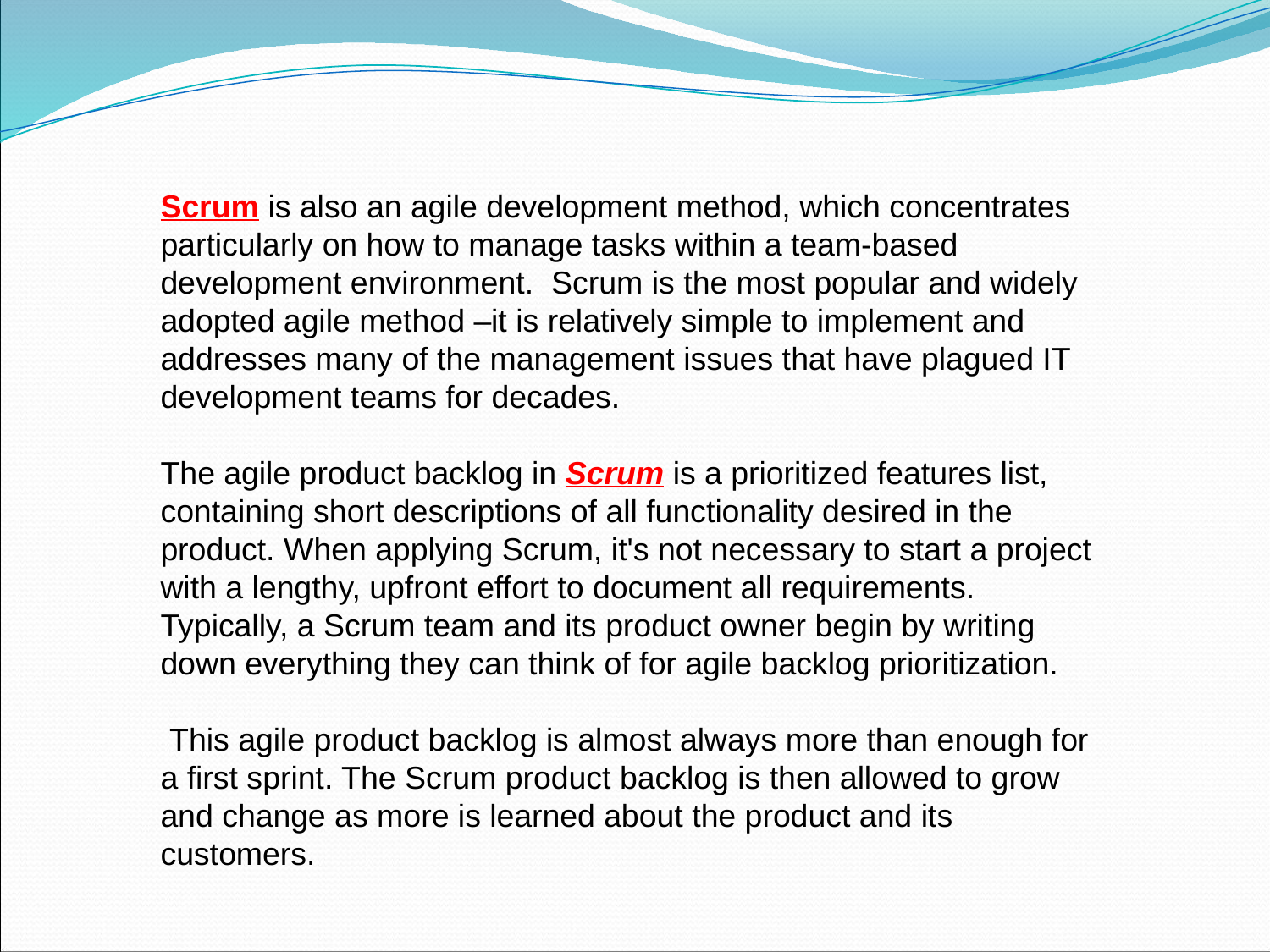

Scrum is also an agile development method, which concentrates particularly on how to manage tasks within a team-based development environment.  Scrum is the most popular and widely adopted agile method –it is relatively simple to implement and addresses many of the management issues that have plagued IT development teams for decades.

The agile product backlog in Scrum is a prioritized features list, containing short descriptions of all functionality desired in the product. When applying Scrum, it's not necessary to start a project with a lengthy, upfront effort to document all requirements. Typically, a Scrum team and its product owner begin by writing down everything they can think of for agile backlog prioritization.

 This agile product backlog is almost always more than enough for a first sprint. The Scrum product backlog is then allowed to grow and change as more is learned about the product and its customers.